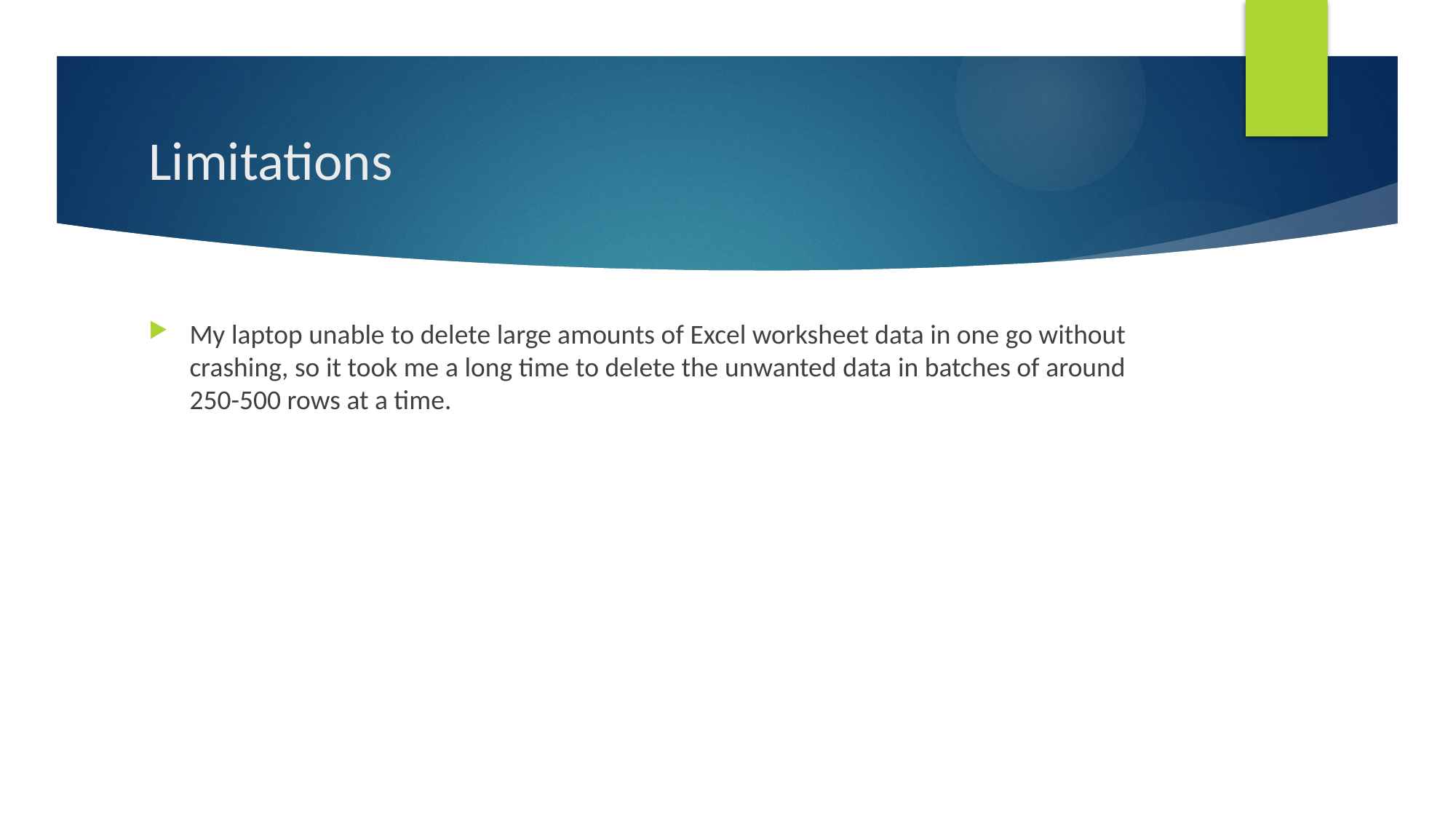

# Limitations
My laptop unable to delete large amounts of Excel worksheet data in one go without crashing, so it took me a long time to delete the unwanted data in batches of around 250-500 rows at a time.